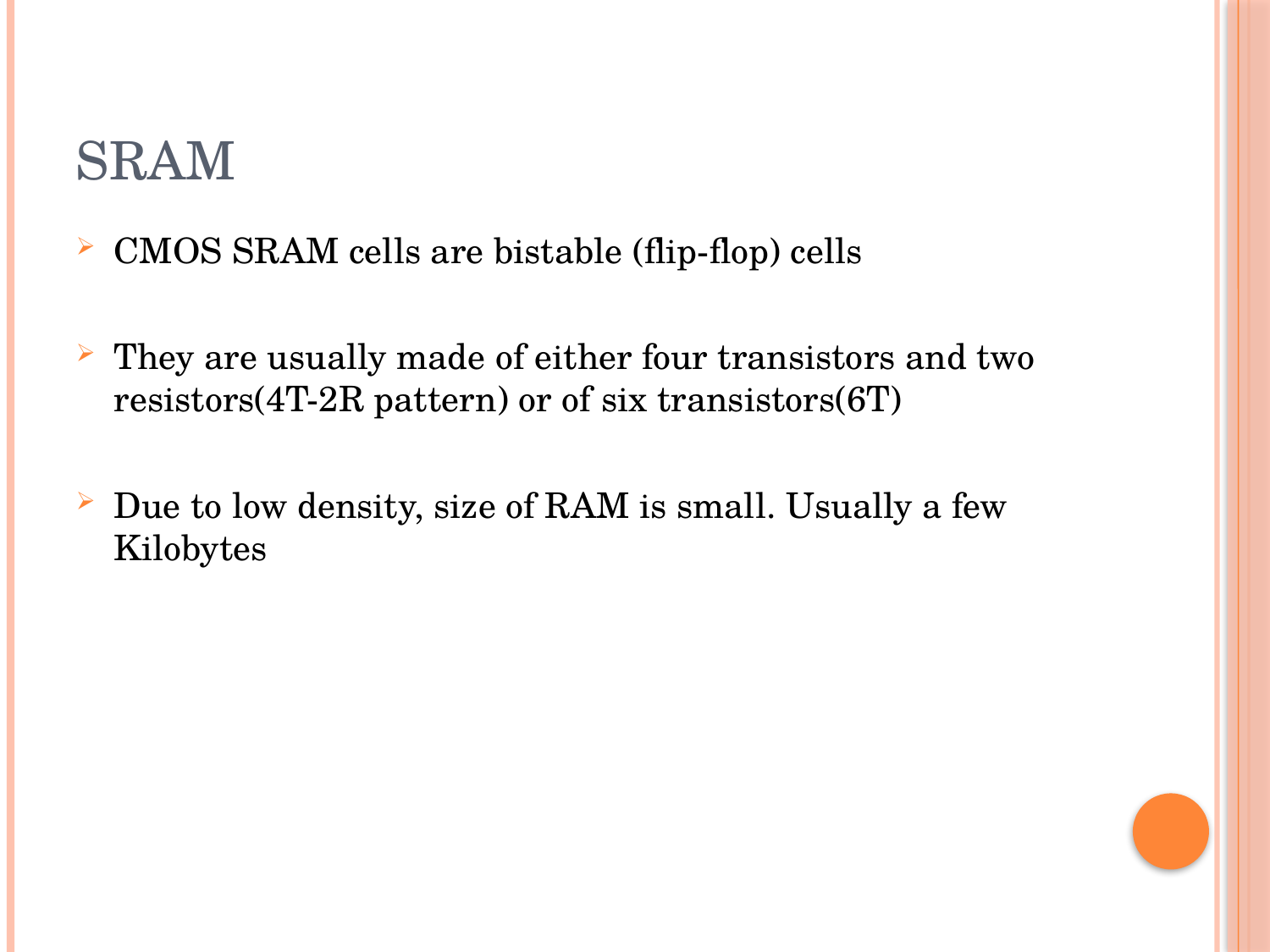

# SRAM
CMOS SRAM cells are bistable (flip-flop) cells

They are usually made of either four transistors and two resistors(4T-2R pattern) or of six transistors(6T)

Due to low density, size of RAM is small. Usually a few Kilobytes